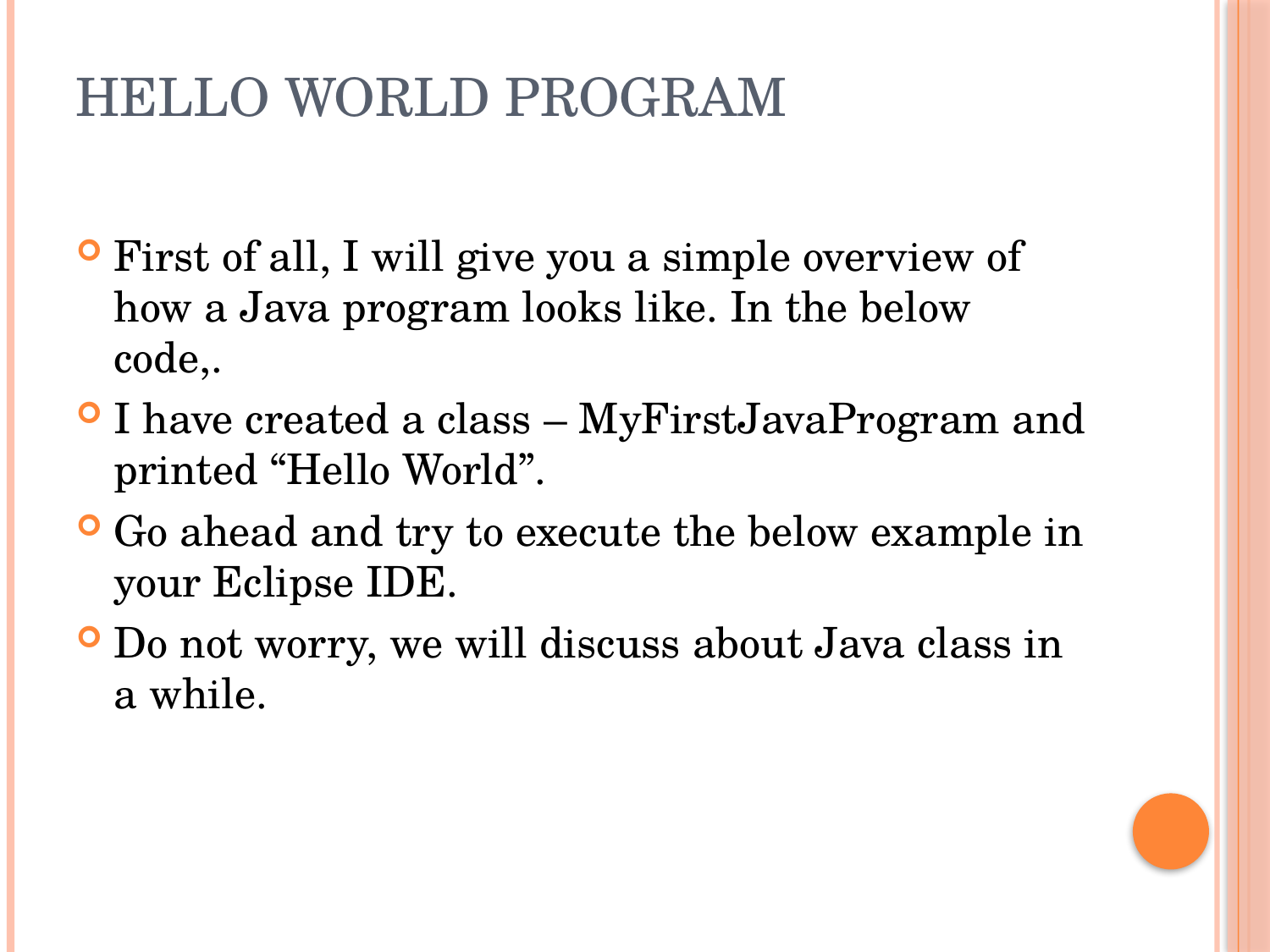

# Hello World Program
First of all, I will give you a simple overview of how a Java program looks like. In the below code,.
I have created a class – MyFirstJavaProgram and printed “Hello World”.
Go ahead and try to execute the below example in your Eclipse IDE.
Do not worry, we will discuss about Java class in a while.